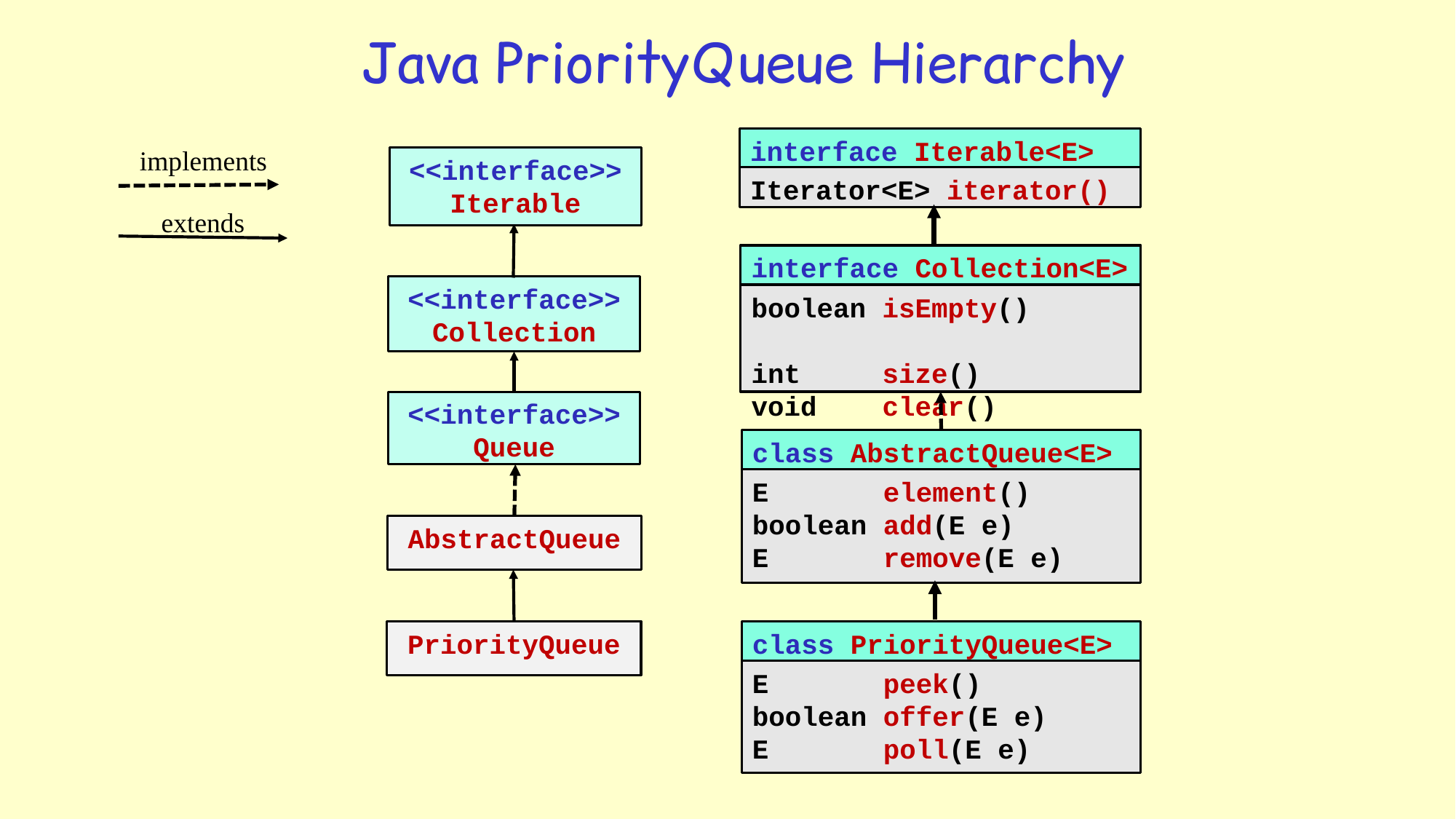

# Java PriorityQueue Hierarchy
interface Iterable<E>
implements
<<interface>>
Iterable
Iterator<E> iterator()

extends
interface Collection<E>
<<interface>>
Collection
boolean isEmpty()
int     size()
void    clear()
<<interface>>
Queue
class AbstractQueue<E>
E       element()
boolean add(E e)
E       remove(E e)
AbstractQueue
class PriorityQueue<E>
PriorityQueue
E       peek()
boolean offer(E e)
E       poll(E e)